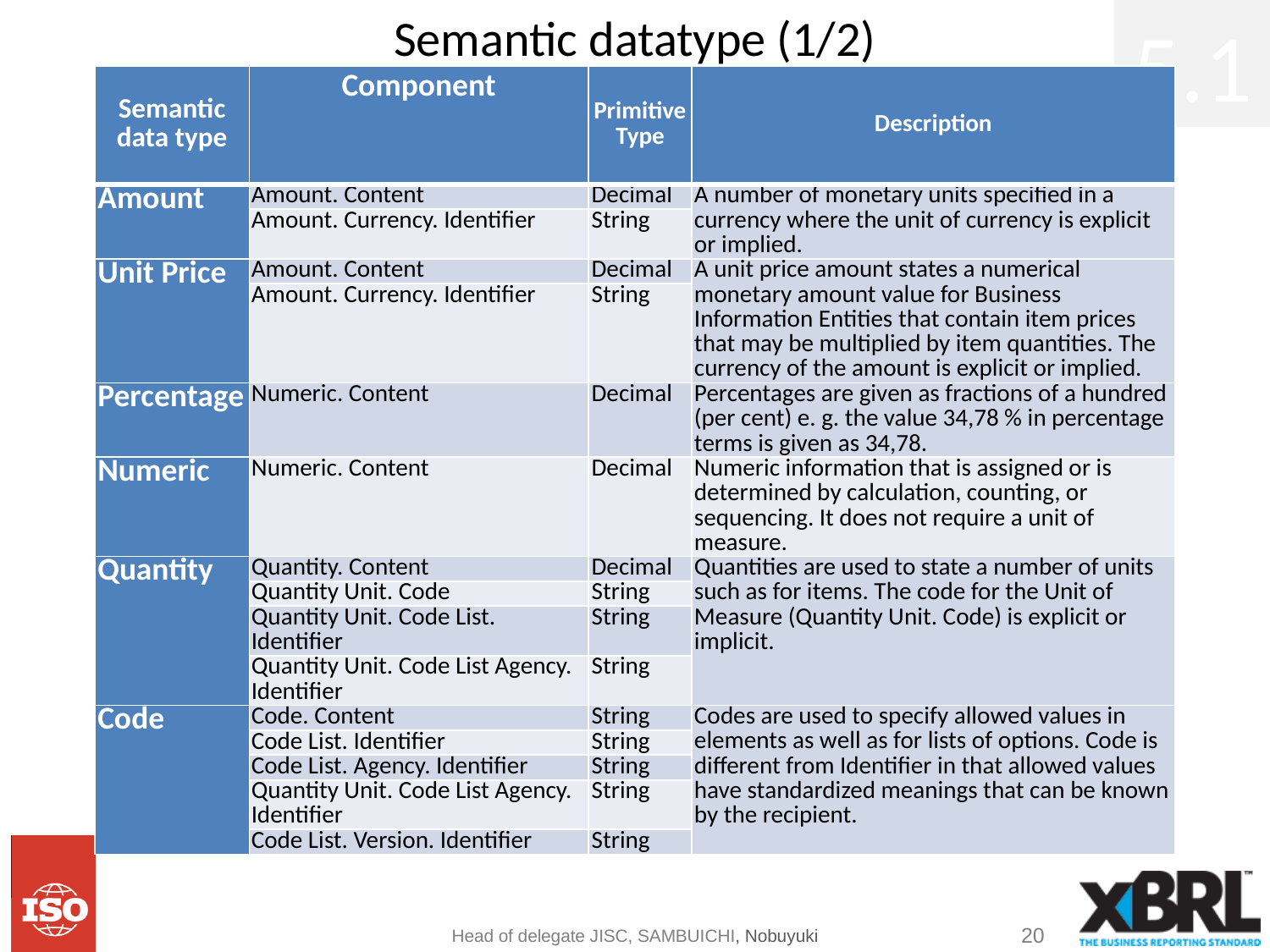

# Semantic datatype (1/2)
5.1
| Semantic data type | Component | Primitive Type | Description |
| --- | --- | --- | --- |
| Amount | Amount. Content | Decimal | A number of monetary units specified in a currency where the unit of currency is explicit or implied. |
|  | Amount. Currency. Identifier | String |  |
| Unit Price | Amount. Content | Decimal | A unit price amount states a numerical monetary amount value for Business Information Entities that contain item prices that may be multiplied by item quantities. The currency of the amount is explicit or implied. |
|  | Amount. Currency. Identifier | String |  |
| Percentage | Numeric. Content | Decimal | Percentages are given as fractions of a hundred (per cent) e. g. the value 34,78 % in percentage terms is given as 34,78. |
| Numeric | Numeric. Content | Decimal | Numeric information that is assigned or is determined by calculation, counting, or sequencing. It does not require a unit of measure. |
| Quantity | Quantity. Content | Decimal | Quantities are used to state a number of units such as for items. The code for the Unit of Measure (Quantity Unit. Code) is explicit or implicit. |
|  | Quantity Unit. Code | String |  |
|  | Quantity Unit. Code List. Identifier | String |  |
|  | Quantity Unit. Code List Agency. Identifier | String |  |
| Code | Code. Content | String | Codes are used to specify allowed values in elements as well as for lists of options. Code is different from Identifier in that allowed values have standardized meanings that can be known by the recipient. |
|  | Code List. Identifier | String |  |
|  | Code List. Agency. Identifier | String |  |
|  | Quantity Unit. Code List Agency. Identifier | String |  |
|  | Code List. Version. Identifier | String |  |